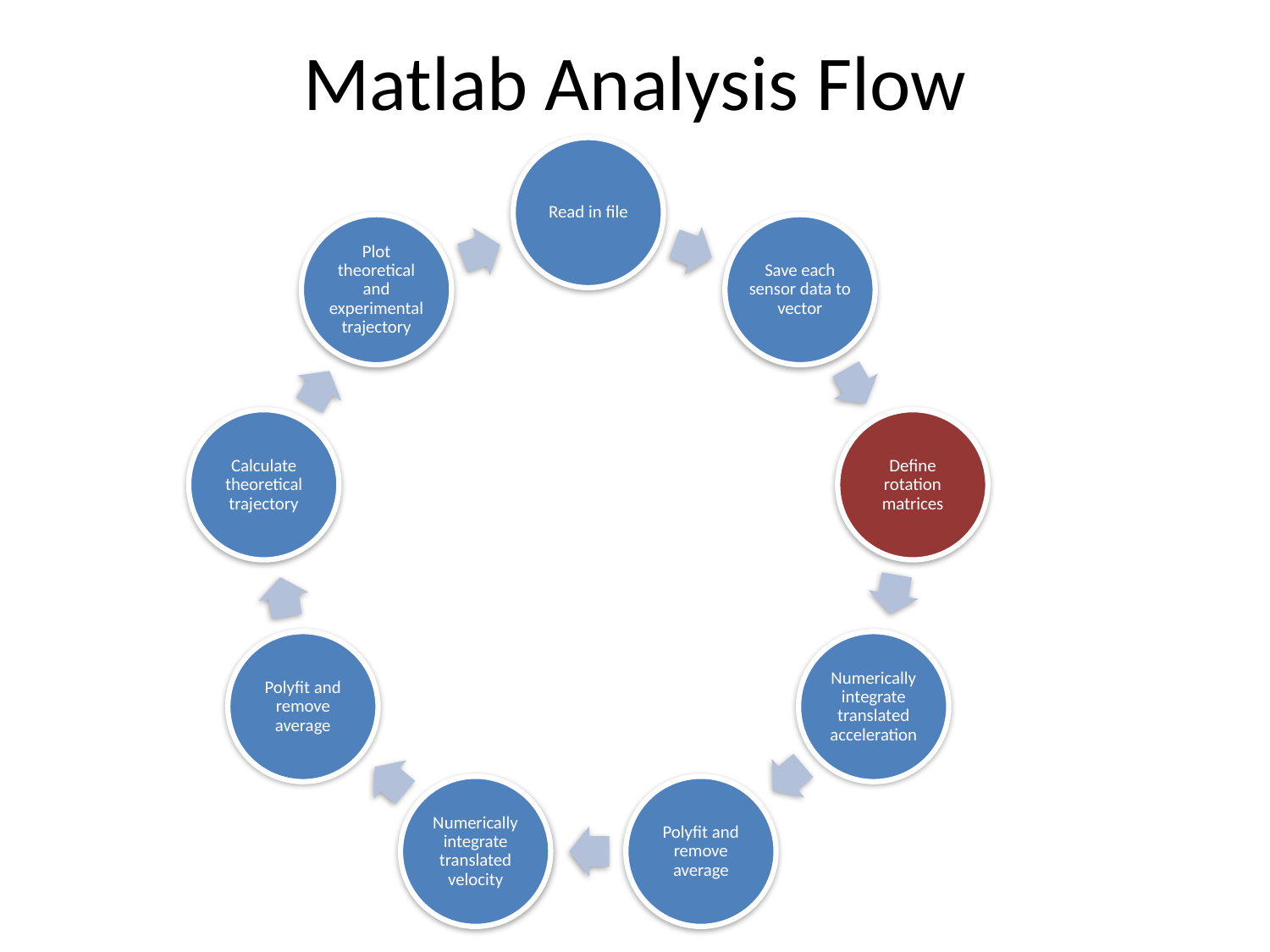

# Matlab Analysis Flow
Read in file

Save each sensor data to vector

Define rotation matrices

Numerically integrate translated acceleration

Polyfit and remove average

Numerically integrate translated velocity

Polyfit and remove average

Calculate theoretical trajectory

Plot theoretical and experimental trajectory